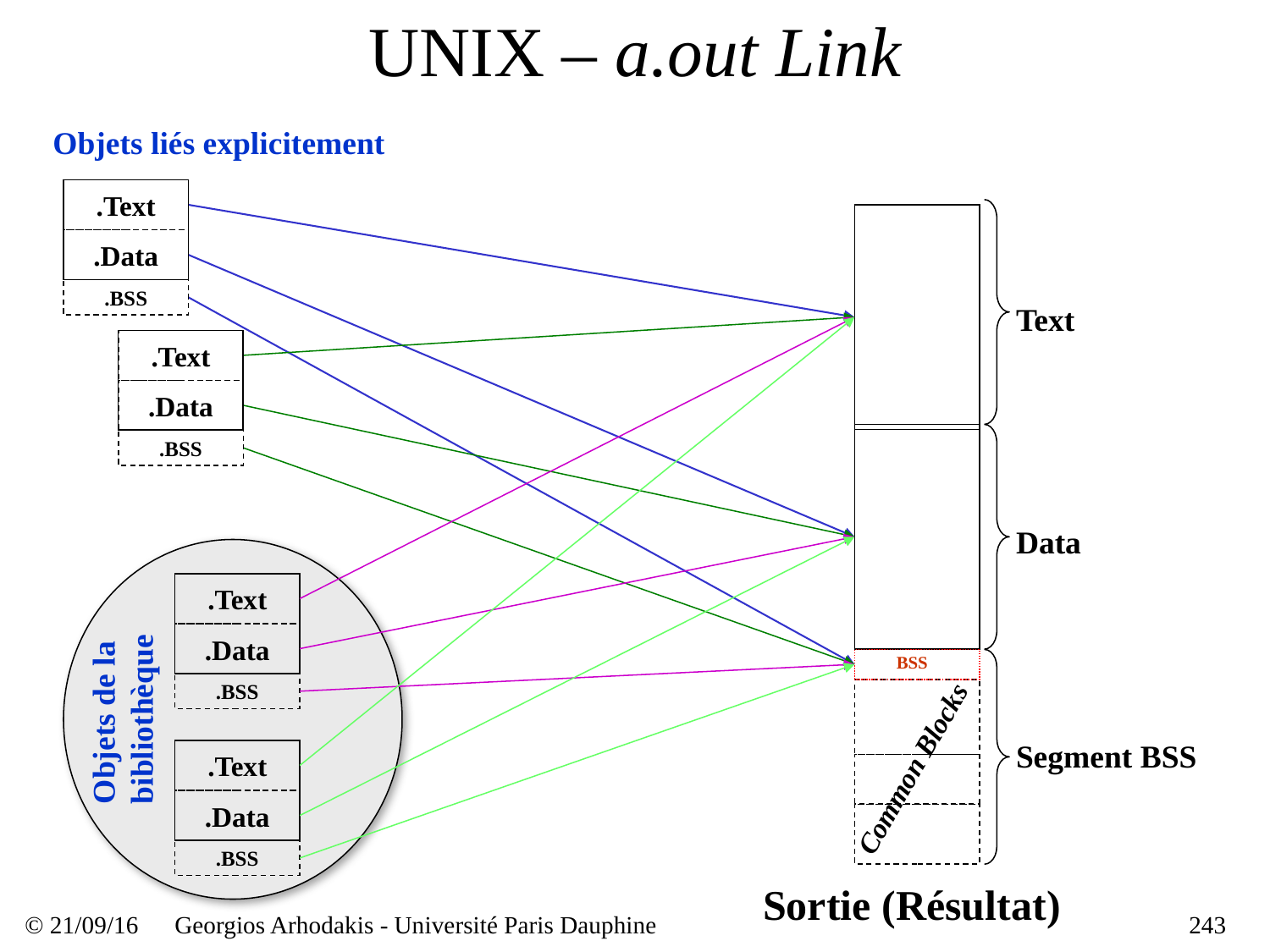

# UNIX – a.out Link
Objets liés explicitement
.Text

.Data
.BSS
Text

.Text
.Data

.BSS
Data

.Text

.Data

BSS

.BSS

Objets de la bibliothèque
Segment BSS
.Text

Common Blocks

.Data

.BSS
Sortie (Résultat)
© 21/09/16
Georgios Arhodakis - Université Paris Dauphine
243